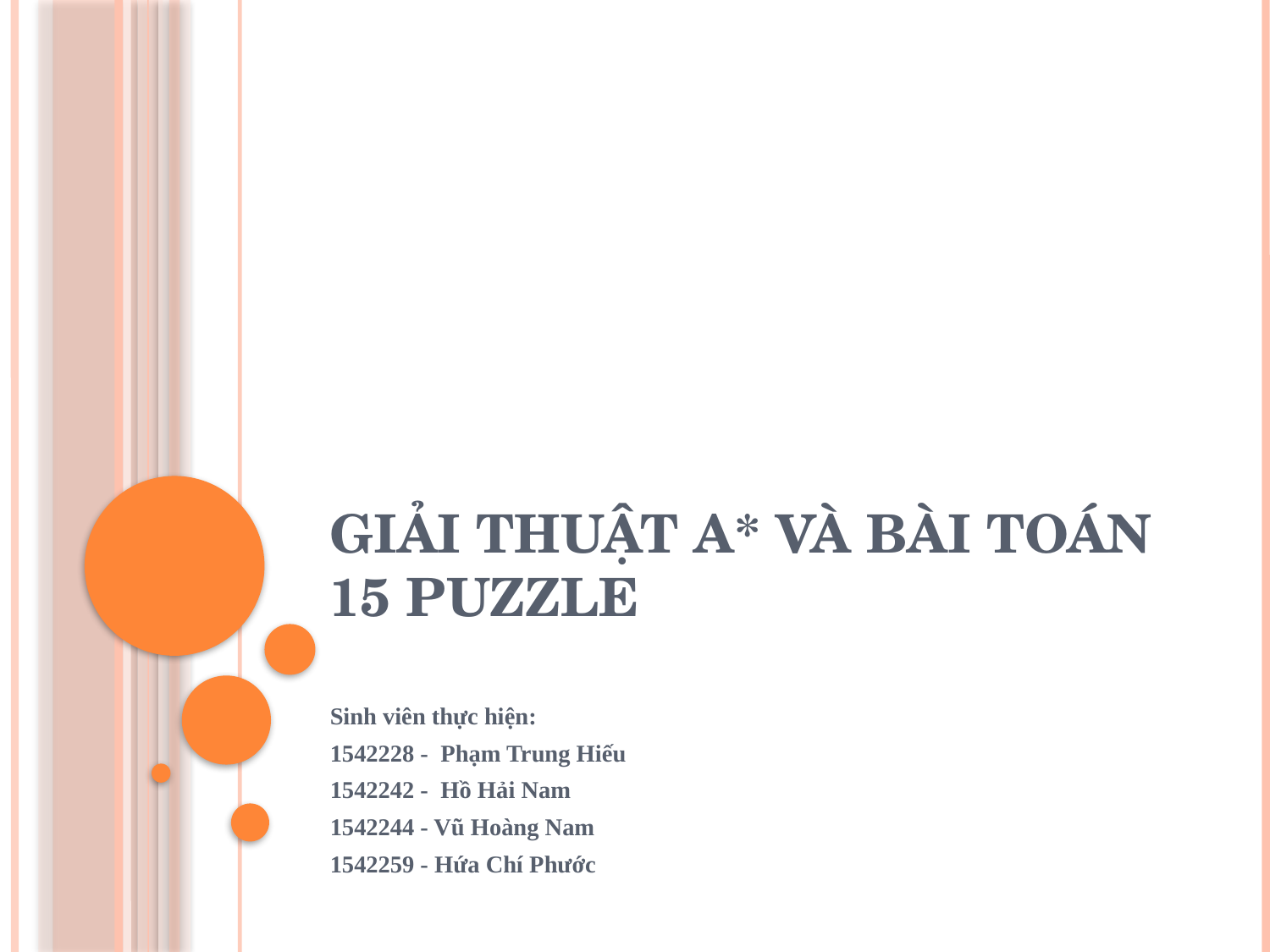

# GIẢI THUẬT A* VÀ BÀI TOÁN 15 PUZZLE
Sinh viên thực hiện:
1542228 -  Phạm Trung Hiếu
1542242 -  Hồ Hải Nam
1542244 - Vũ Hoàng Nam
1542259 - Hứa Chí Phước